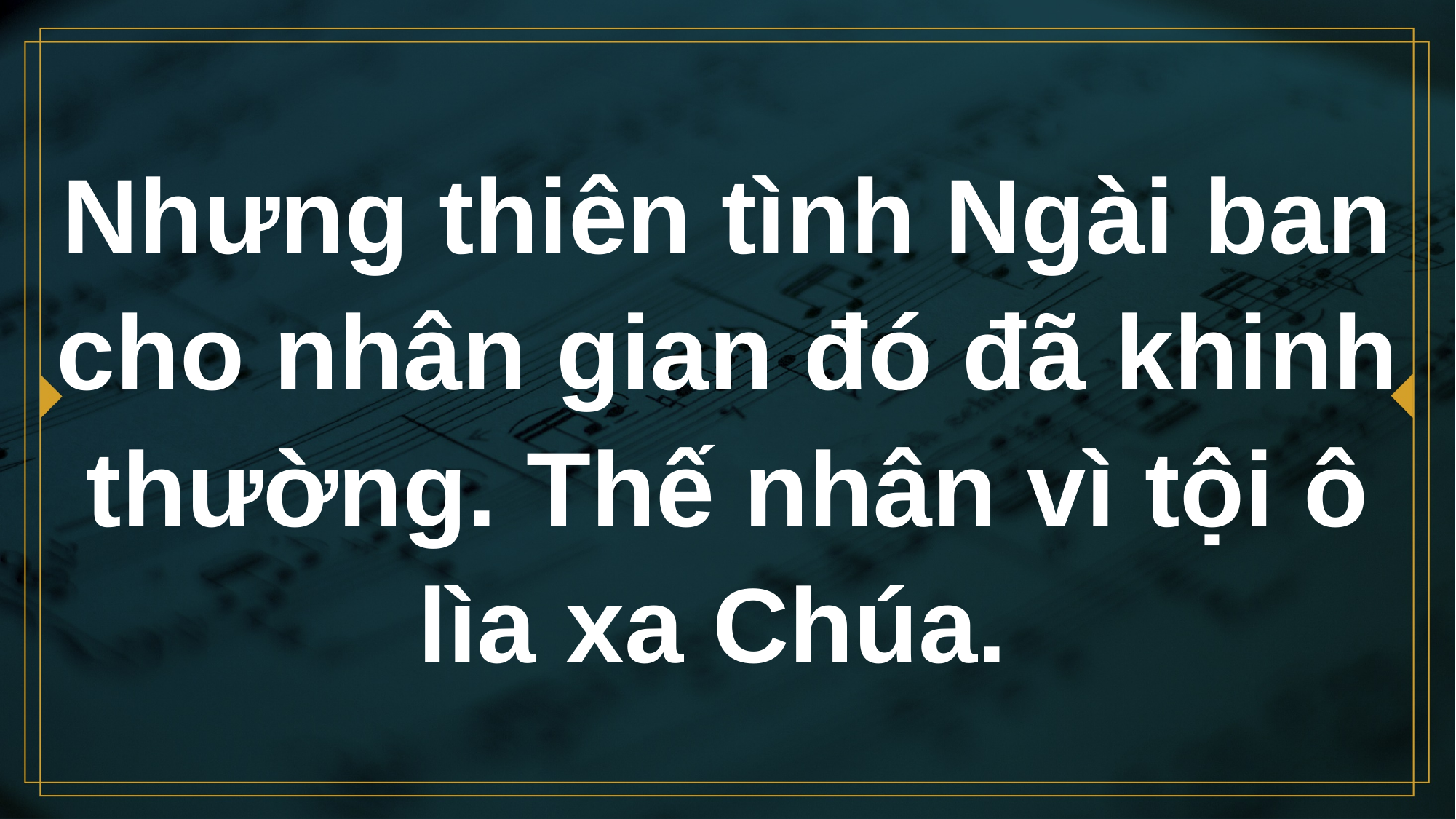

# Nhưng thiên tình Ngài ban cho nhân gian đó đã khinh thường. Thế nhân vì tội ô lìa xa Chúa.